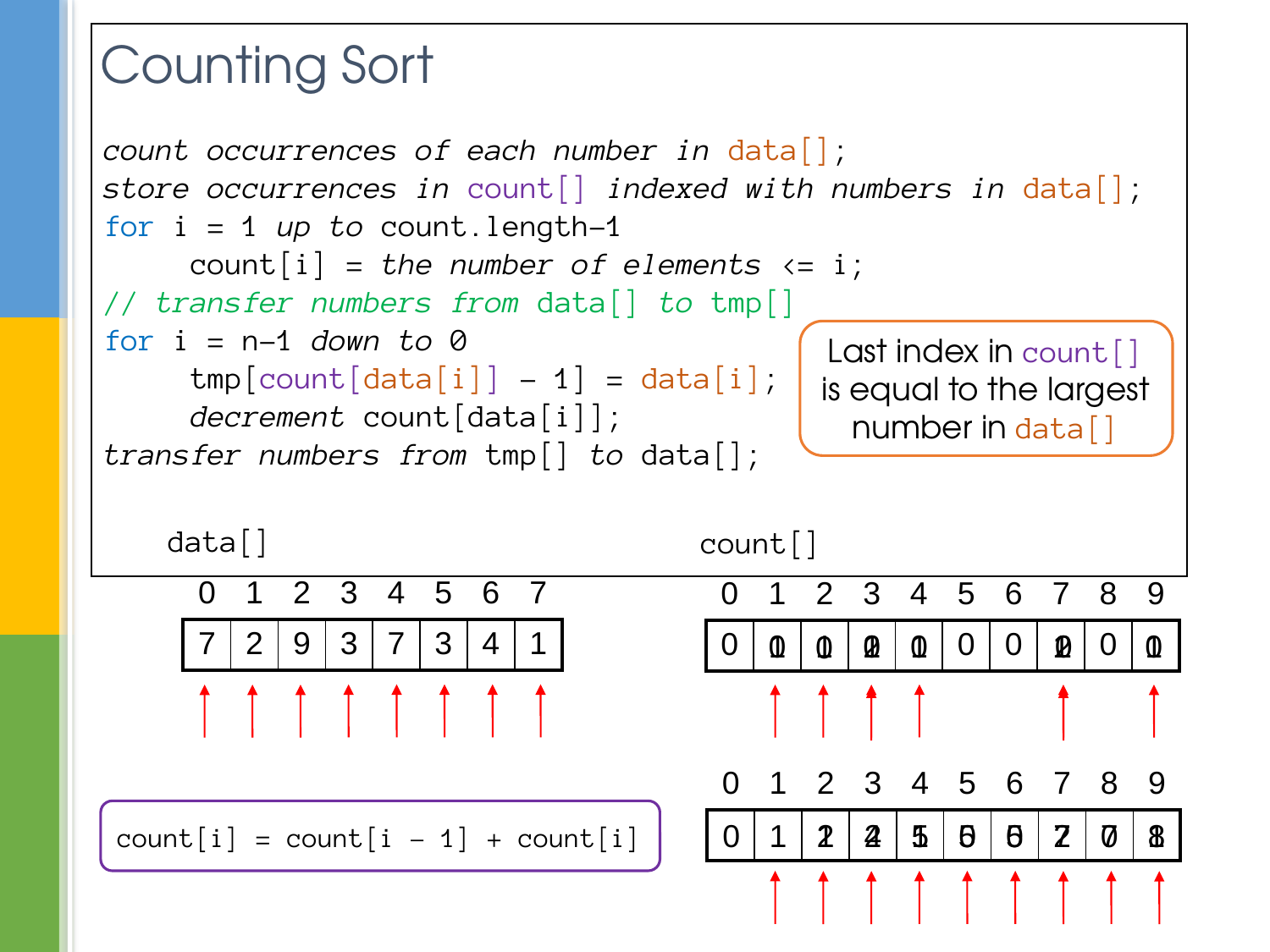

# Counting Sort
count occurrences of each number in data[];
store occurrences in count[] indexed with numbers in data[];
for i = 1 up to count.length-1
     count[i] = the number of elements <= i;
// transfer numbers from data[] to tmp[]
for i = n-1 down to 0
     tmp[count[data[i]] - 1] = data[i];
     decrement count[data[i]];
transfer numbers from tmp[] to data[];
Last index in count[] is equal to the largest number in data[]
data[]
count[]
| 0 | 1 | 2 | 3 | 4 | 5 | 6 | 7 |
| --- | --- | --- | --- | --- | --- | --- | --- |
| 7 | 2 | 9 | 3 | 7 | 3 | 4 | 1 |
| 0 | 1 | 2 | 3 | 4 | 5 | 6 | 7 | 8 | 9 |
| --- | --- | --- | --- | --- | --- | --- | --- | --- | --- |
| 0 |  |  |  |  | 0 | 0 |  | 0 |  |
1
0
1
1
2
0
1
0
1
2
0
1
0
0

| 0 | 1 | 2 | 3 | 4 | 5 | 6 | 7 | 8 | 9 |
| --- | --- | --- | --- | --- | --- | --- | --- | --- | --- |
|  |  |  |  |  |  |  |  |  |  |
count[i] = count[i – 1] + count[i]
0
1
1
2
2
4
1
5
5
0
5
0
7
2
7
0
1
8